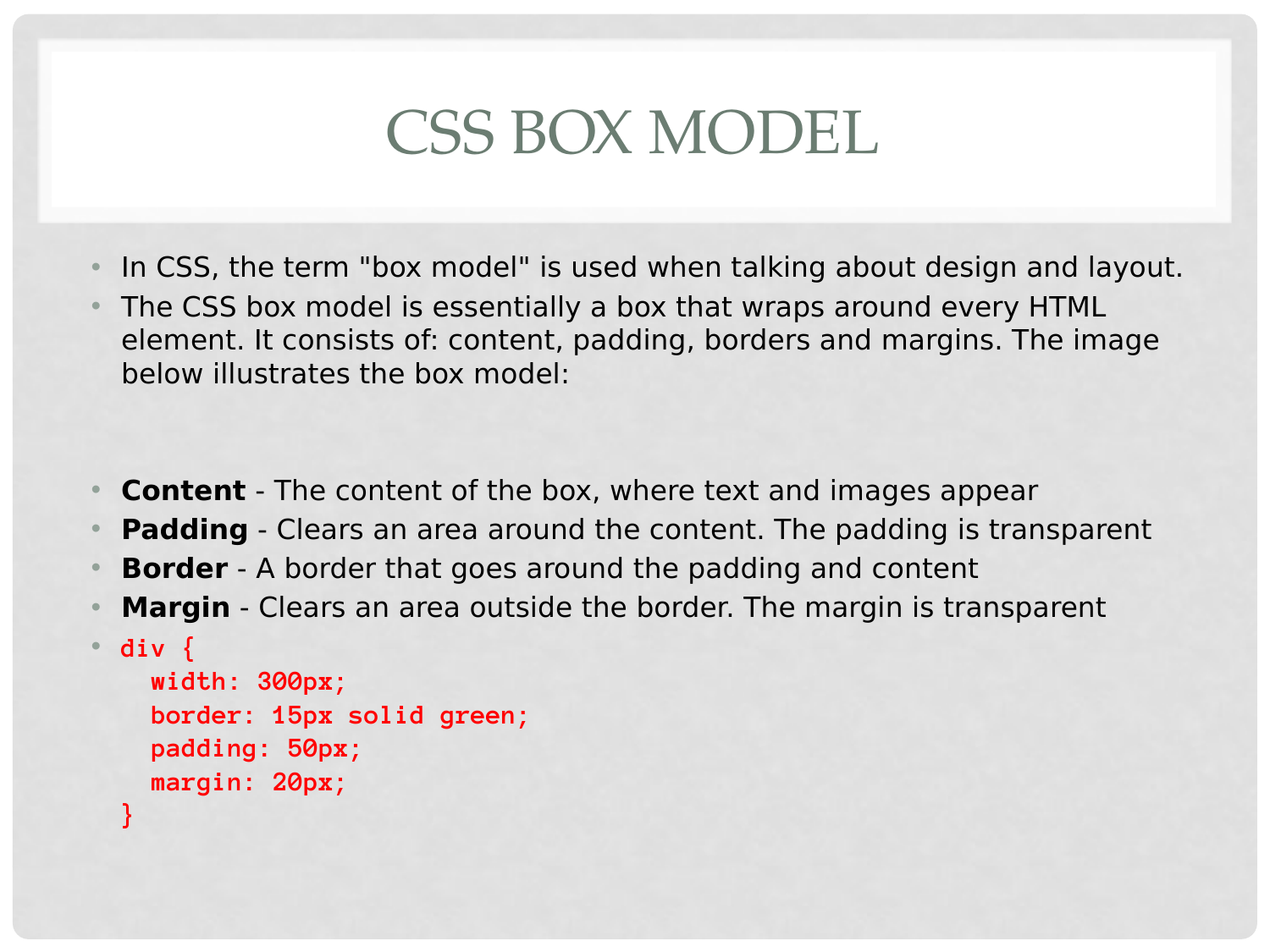

# Css box model
In CSS, the term "box model" is used when talking about design and layout.
The CSS box model is essentially a box that wraps around every HTML element. It consists of: content, padding, borders and margins. The image below illustrates the box model:

Content - The content of the box, where text and images appear
Padding - Clears an area around the content. The padding is transparent
Border - A border that goes around the padding and content
Margin - Clears an area outside the border. The margin is transparent
div {
  width: 300px;
  border: 15px solid green;
  padding: 50px;
  margin: 20px;
}